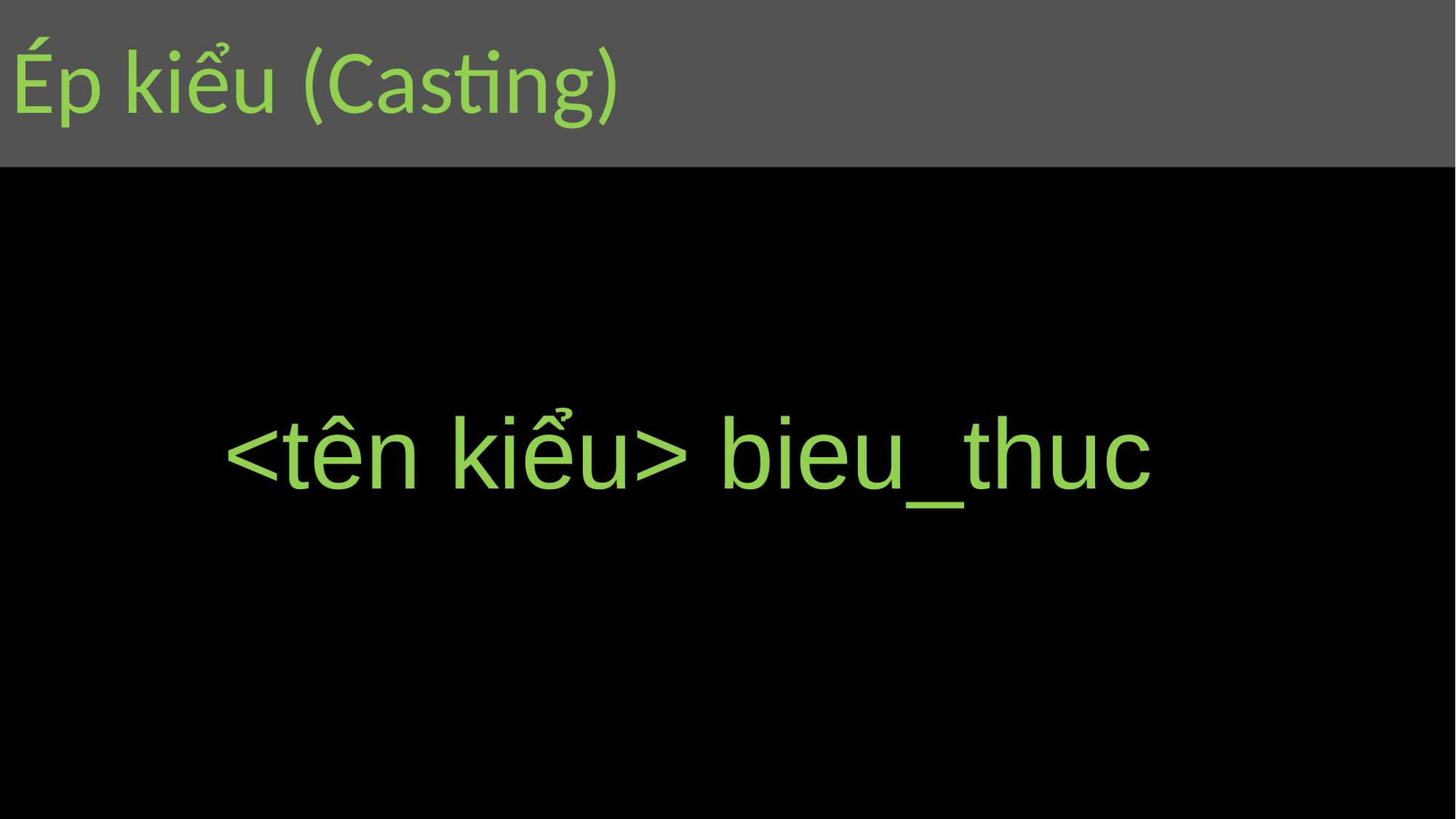

# Ép kiểu (Casting)
<tên kiểu> bieu_thuc